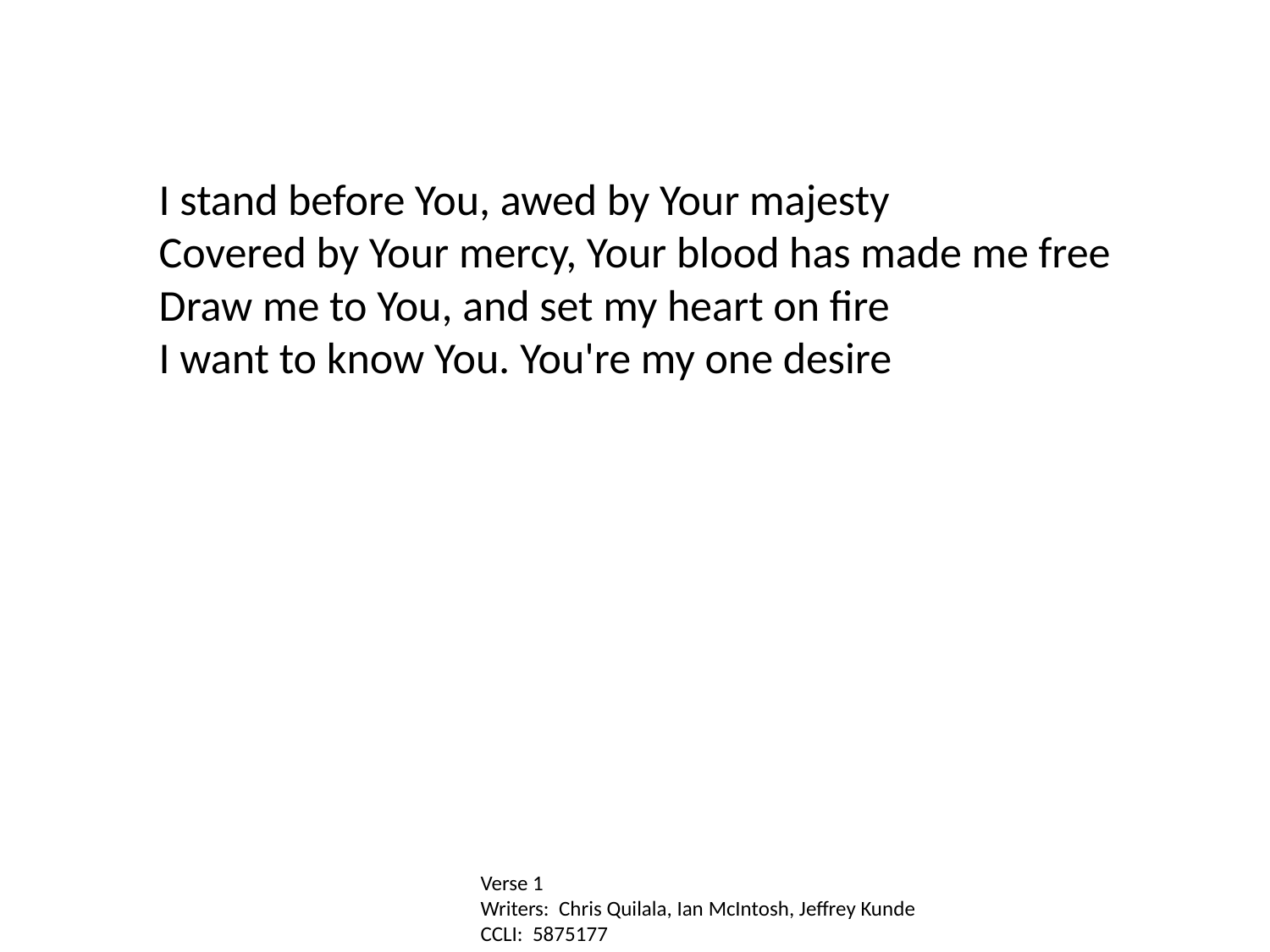

I stand before You, awed by Your majesty
Covered by Your mercy, Your blood has made me free
Draw me to You, and set my heart on fire
I want to know You. You're my one desire

Verse 1
Writers:  Chris Quilala, Ian McIntosh, Jeffrey Kunde
CCLI:  5875177